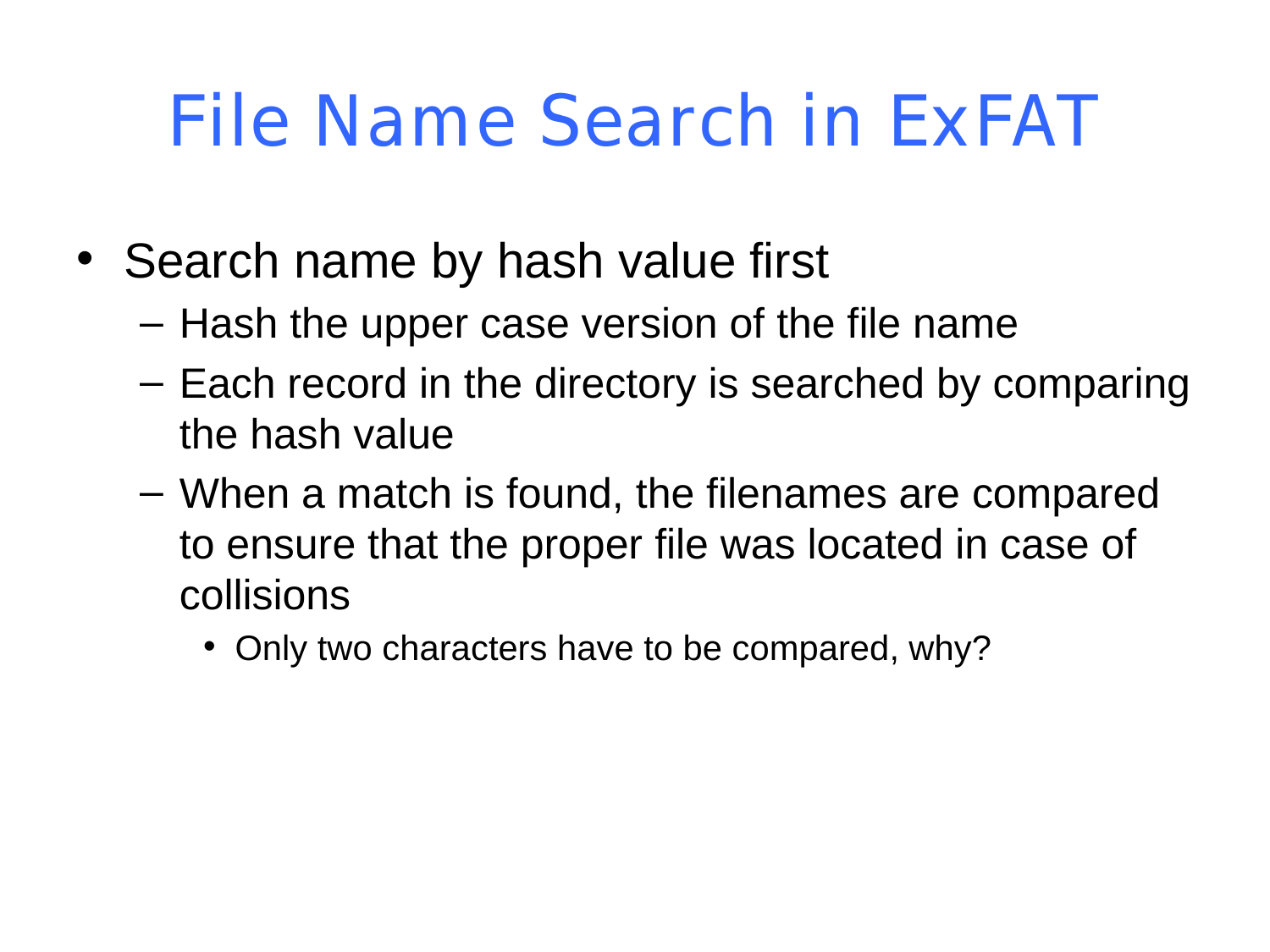

# File Name Search in ExFAT
Search name by hash value first
Hash the upper case version of the file name
Each record in the directory is searched by comparing the hash value
When a match is found, the filenames are compared to ensure that the proper file was located in case of collisions
Only two characters have to be compared, why?